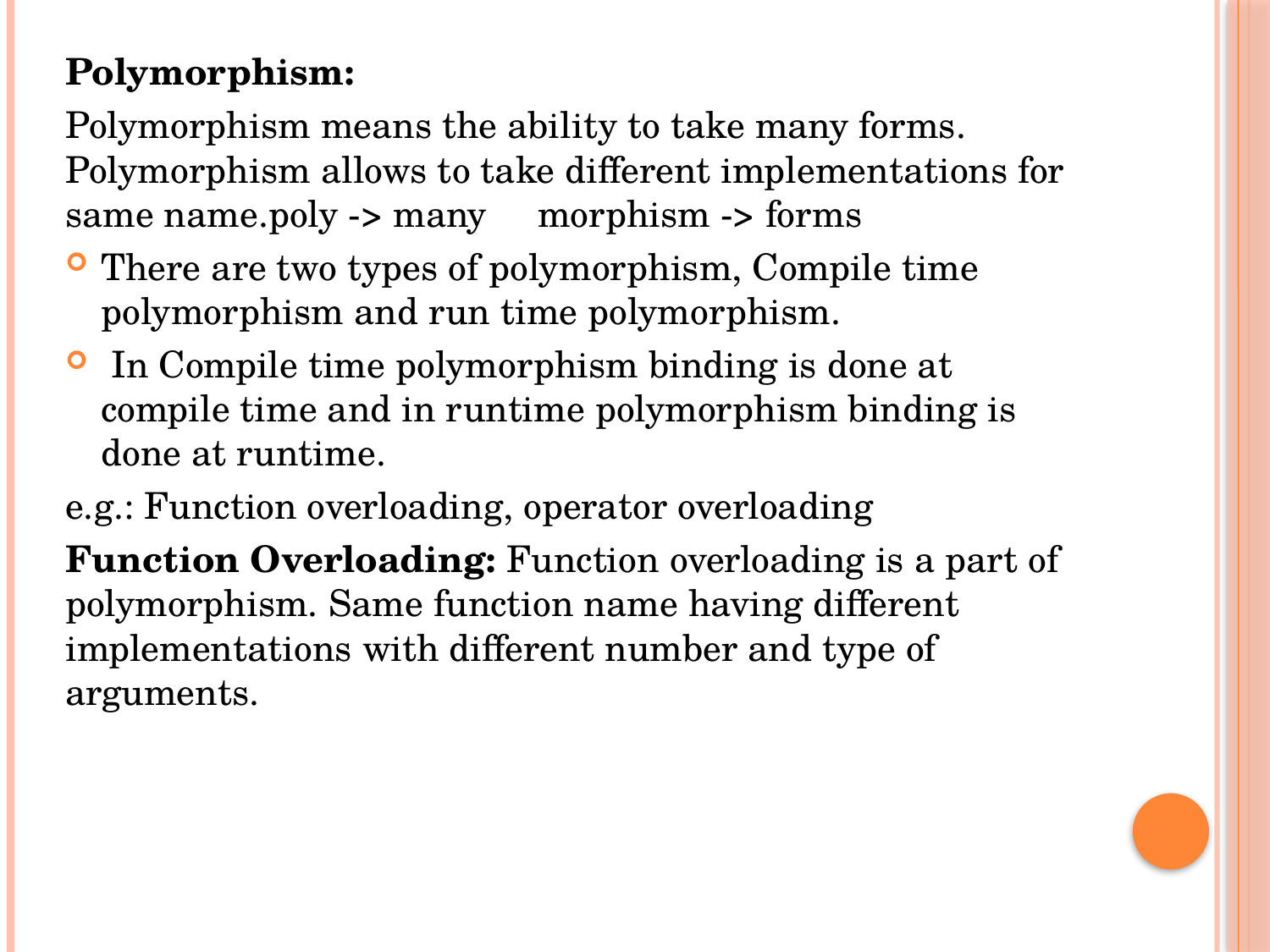

Polymorphism:
Polymorphism means the ability to take many forms. Polymorphism allows to take different implementations for same name.poly -> many     morphism -> forms
There are two types of polymorphism, Compile time polymorphism and run time polymorphism.
 In Compile time polymorphism binding is done at compile time and in runtime polymorphism binding is done at runtime.
e.g.: Function overloading, operator overloading
Function Overloading: Function overloading is a part of polymorphism. Same function name having different implementations with different number and type of arguments.